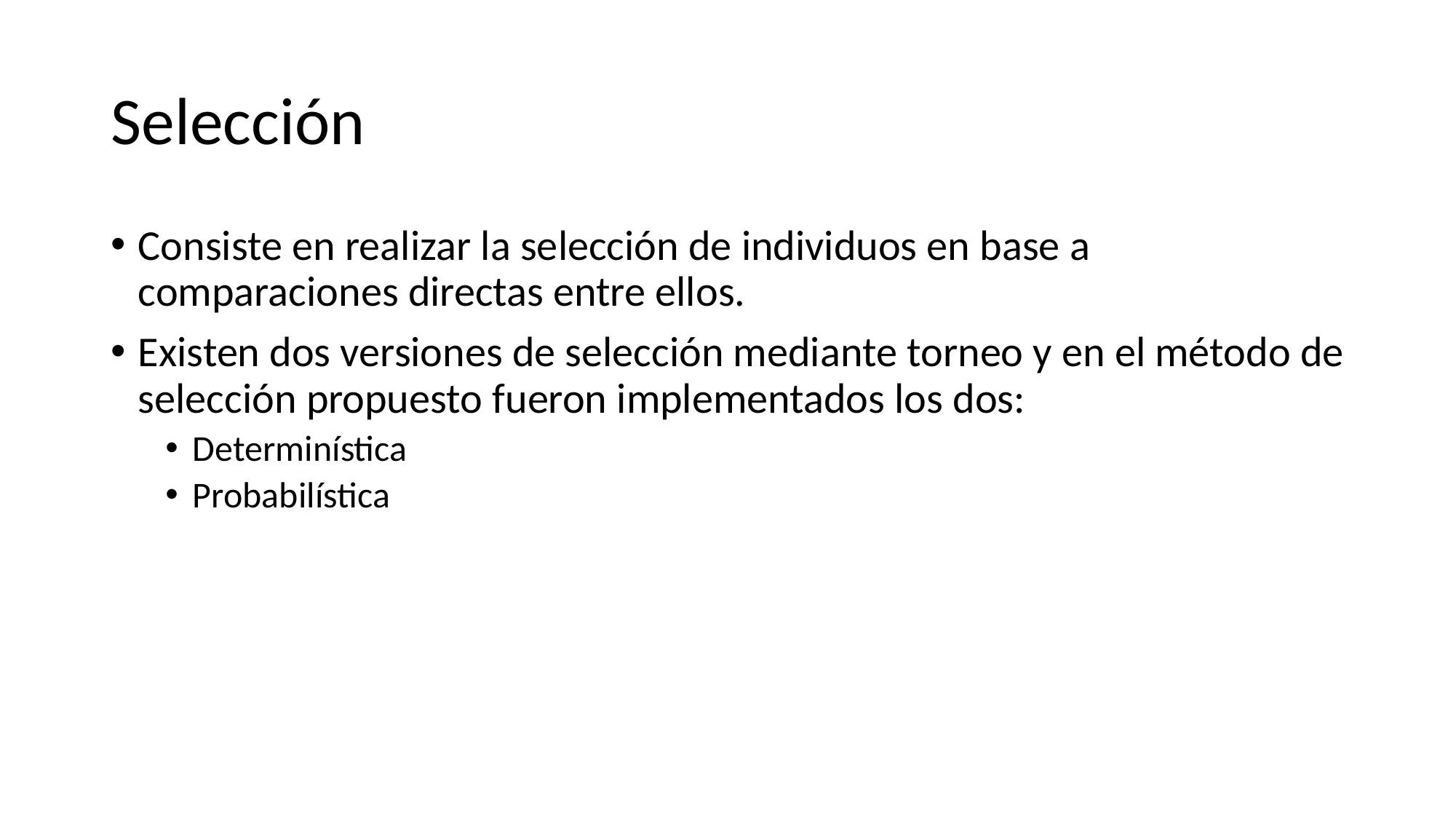

# Selección
Consiste en realizar la selección de individuos en base a comparaciones directas entre ellos.
Existen dos versiones de selección mediante torneo y en el método de selección propuesto fueron implementados los dos:
Determinística
Probabilística